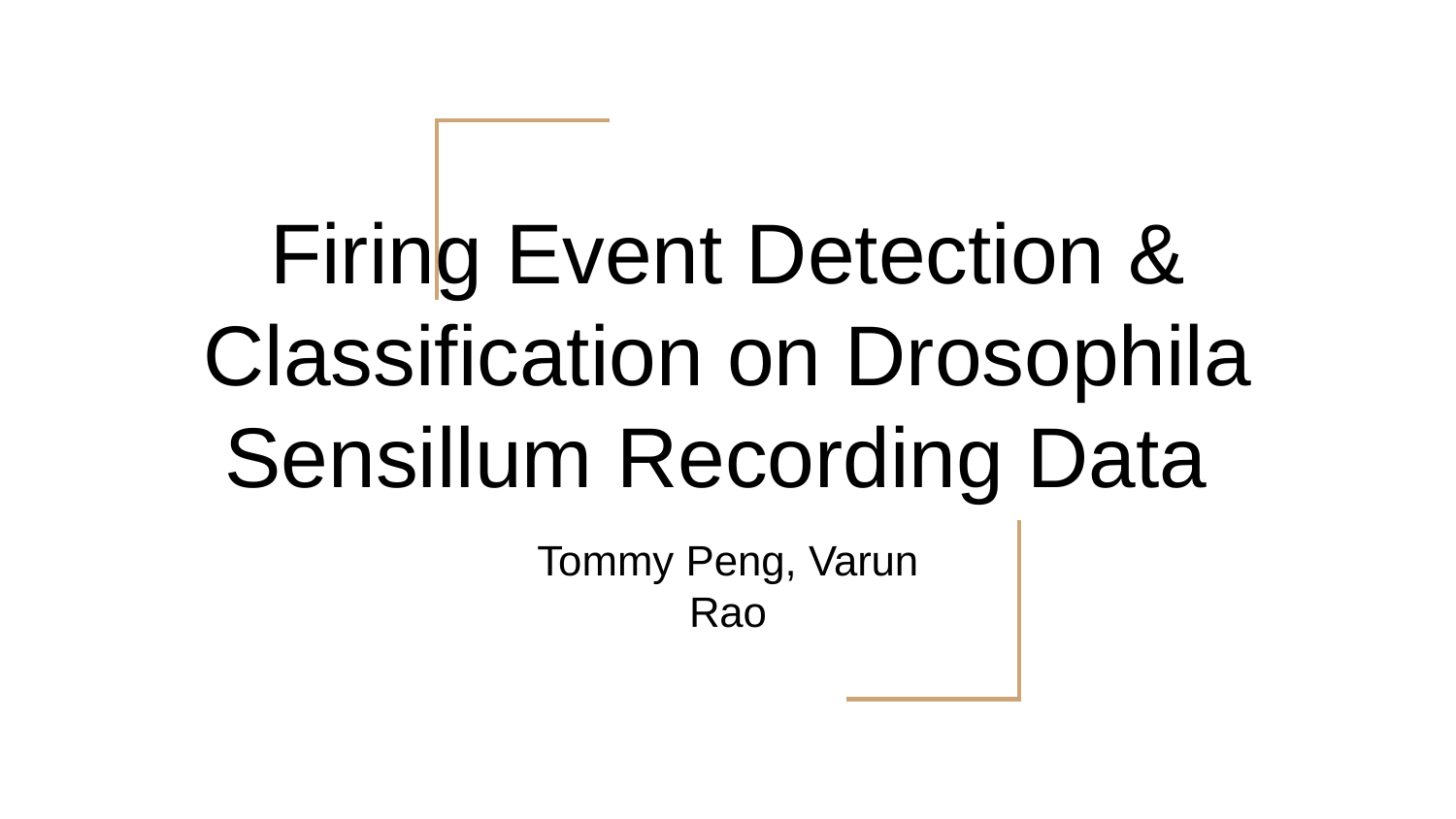

# Firing Event Detection & Classification on Drosophila Sensillum Recording Data
Tommy Peng, Varun Rao